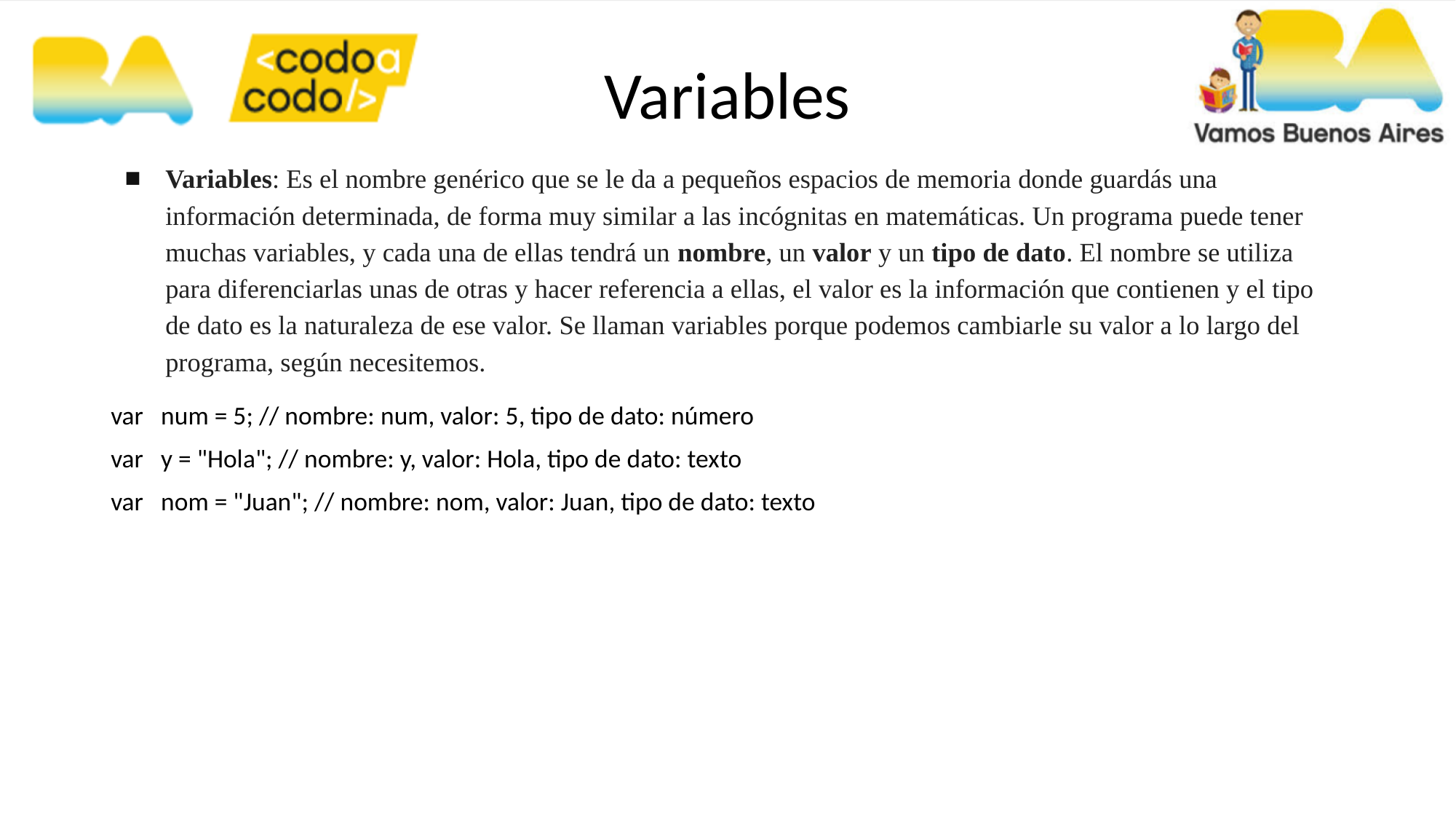

Variables
Variables: Es el nombre genérico que se le da a pequeños espacios de memoria donde guardás una información determinada, de forma muy similar a las incógnitas en matemáticas. Un programa puede tener muchas variables, y cada una de ellas tendrá un nombre, un valor y un tipo de dato. El nombre se utiliza para diferenciarlas unas de otras y hacer referencia a ellas, el valor es la información que contienen y el tipo de dato es la naturaleza de ese valor. Se llaman variables porque podemos cambiarle su valor a lo largo del programa, según necesitemos.
var   num = 5; // nombre: num, valor: 5, tipo de dato: número
var   y = "Hola"; // nombre: y, valor: Hola, tipo de dato: texto
var   nom = "Juan"; // nombre: nom, valor: Juan, tipo de dato: texto